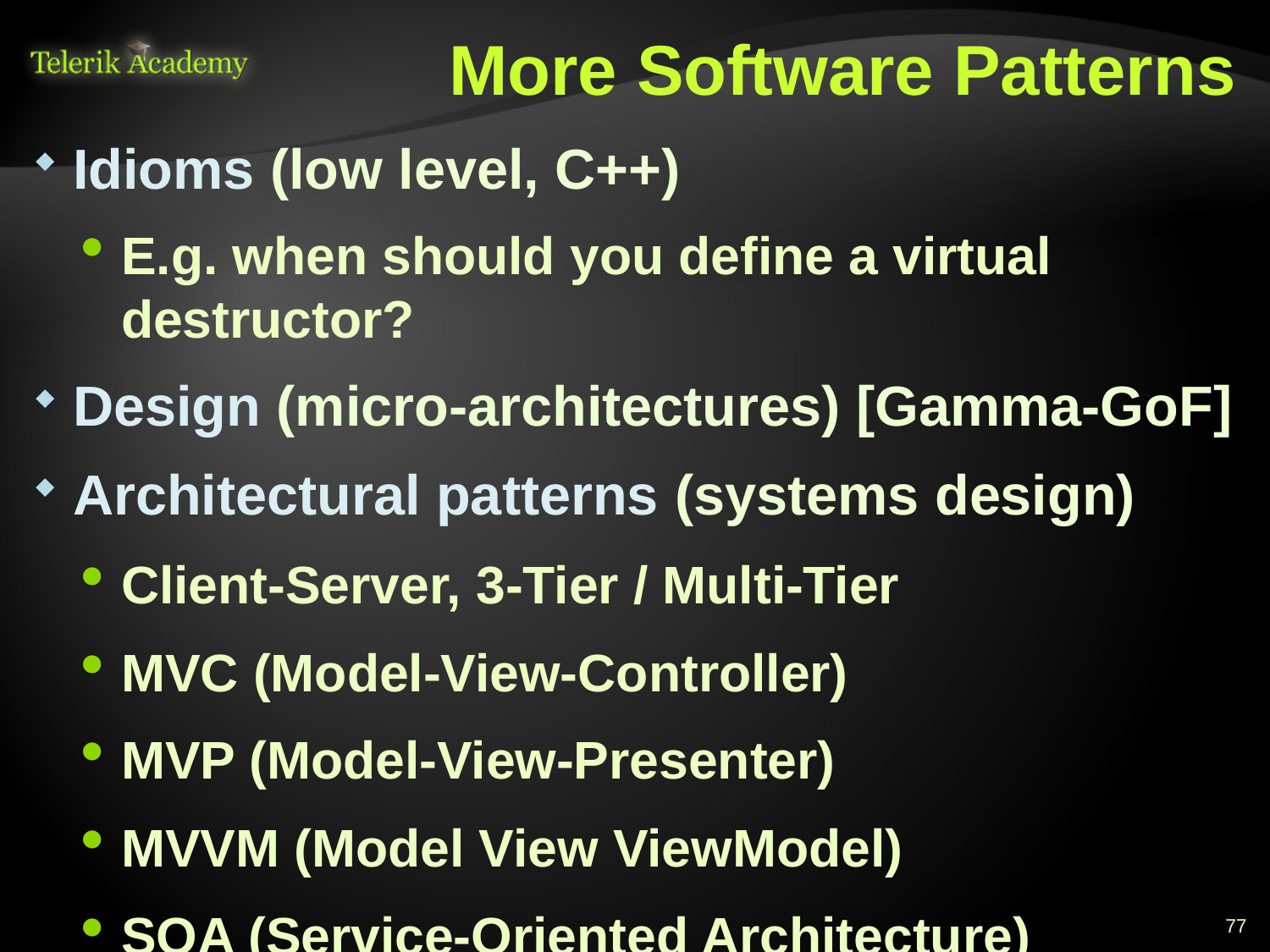

# More Software Patterns
Idioms (low level, C++)
E.g. when should you define a virtual destructor?
Design (micro-architectures) [Gamma-GoF]
Architectural patterns (systems design)
Client-Server, 3-Tier / Multi-Tier
MVC (Model-View-Controller)
MVP (Model-View-Presenter)
MVVM (Model View ViewModel)
SOA (Service-Oriented Architecture) Patterns
77